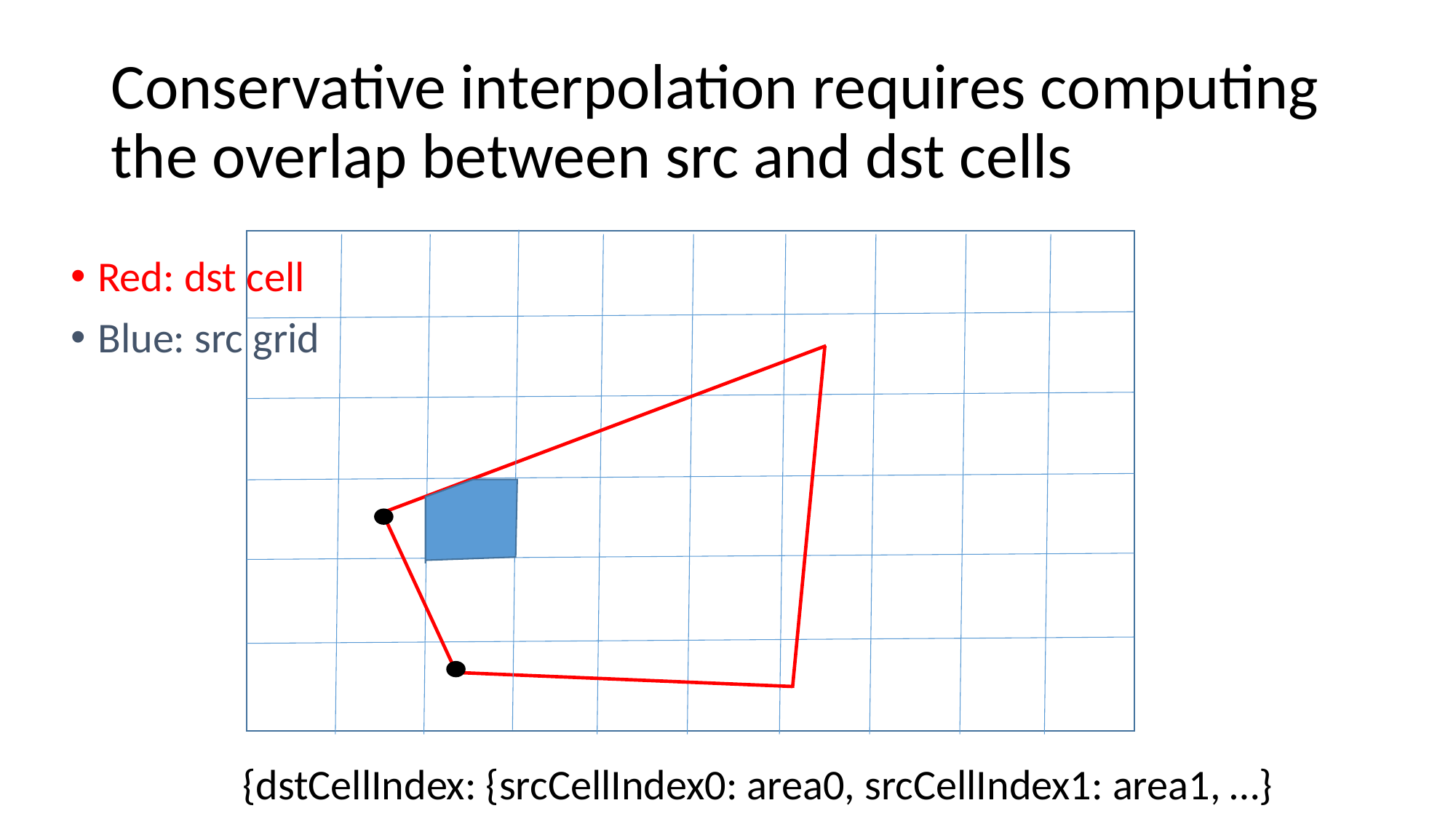

# Conservative interpolation requires computing the overlap between src and dst cells

Red: dst cell
Blue: src grid

{dstCellIndex: {srcCellIndex0: area0, srcCellIndex1: area1, …}